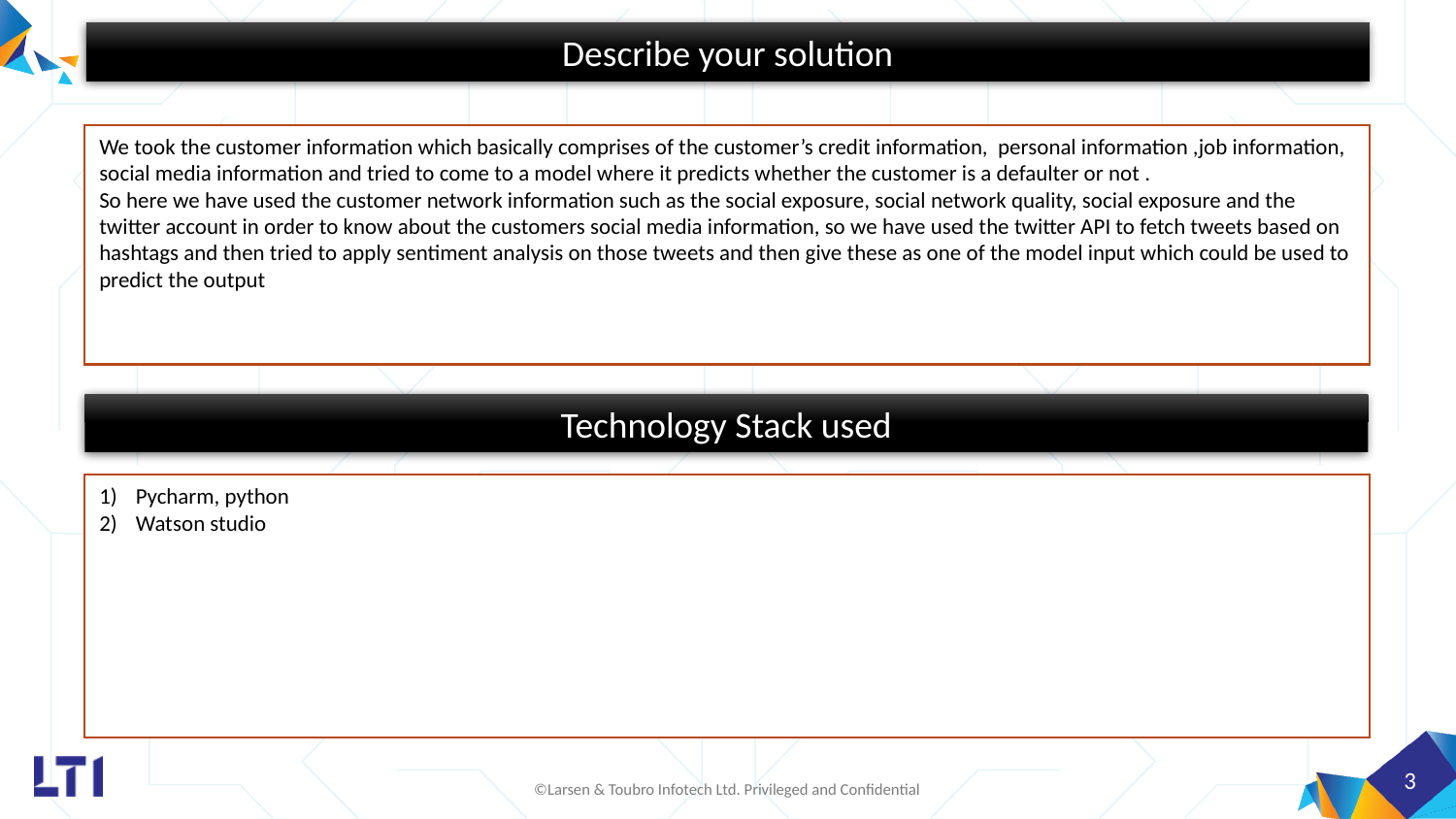

Describe your solution
We took the customer information which basically comprises of the customer’s credit information,  personal information ,job information, social media information and tried to come to a model where it predicts whether the customer is a defaulter or not .
So here we have used the customer network information such as the social exposure, social network quality, social exposure and the twitter account in order to know about the customers social media information, so we have used the twitter API to fetch tweets based on hashtags and then tried to apply sentiment analysis on those tweets and then give these as one of the model input which could be used to predict the output

Technology Stack used
Pycharm, python
Watson studio